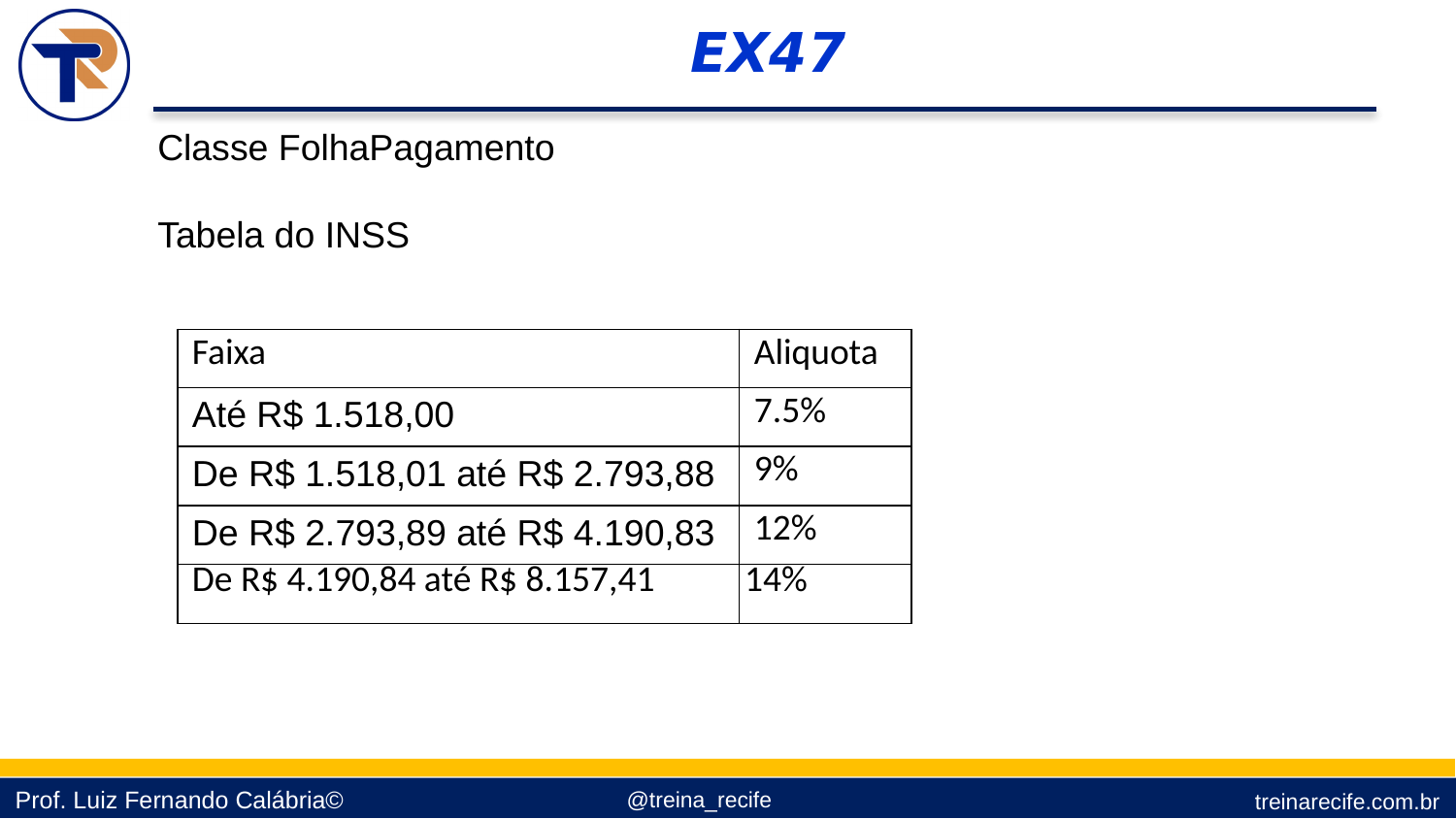

EX47
Classe FolhaPagamento

Tabela do INSS

| Faixa | Aliquota |
| --- | --- |
| Até R$ 1.518,00 | 7.5% |
| De R$ 1.518,01 até R$ 2.793,88 | 9% |
| De R$ 2.793,89 até R$ 4.190,83 | 12% |
| De R$ 4.190,84 até R$ 8.157,41 | 14% |